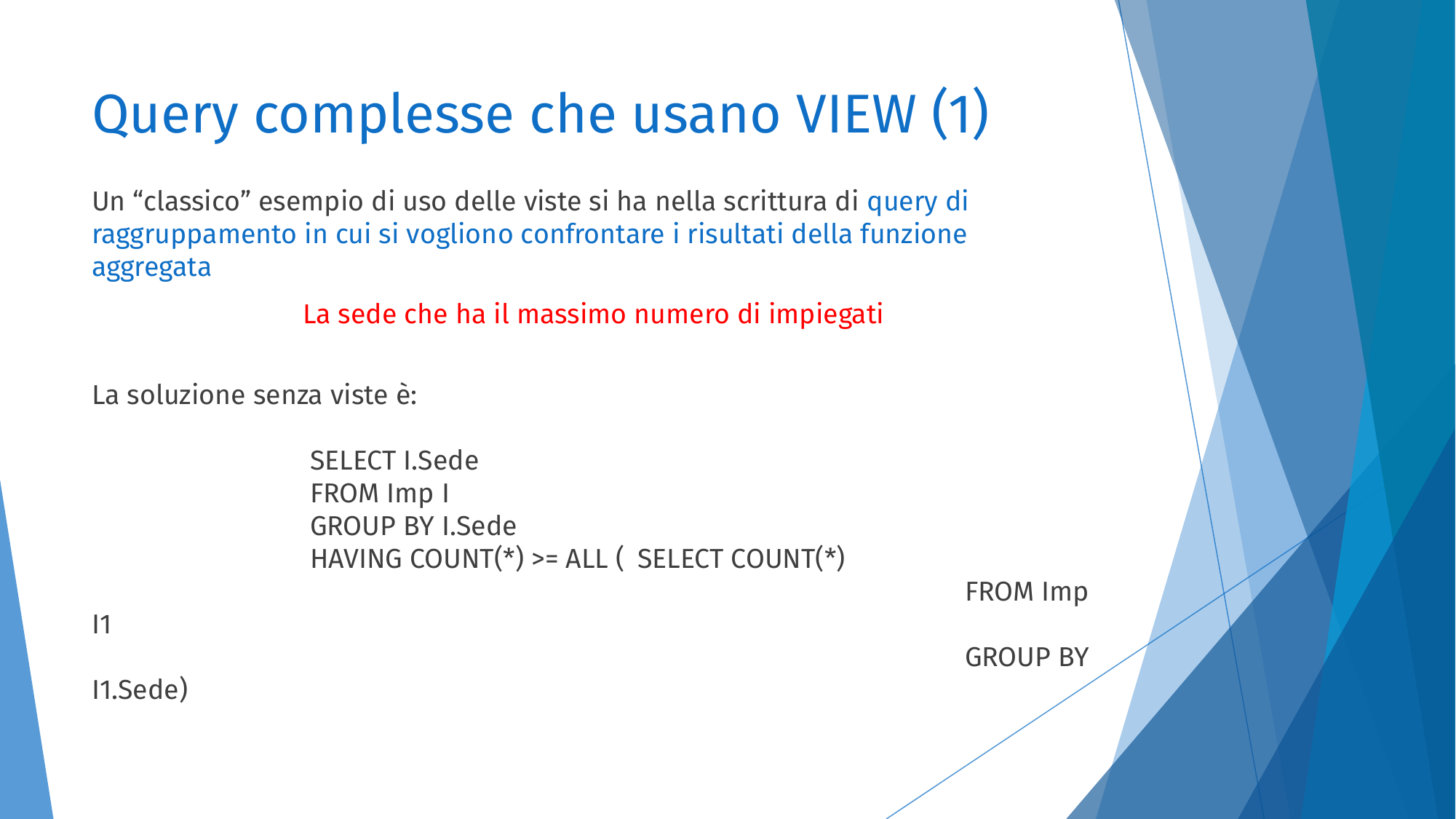

# Query complesse che usano VIEW (1)
Un “classico” esempio di uso delle viste si ha nella scrittura di query di raggruppamento in cui si vogliono confrontare i risultati della funzione aggregata
La sede che ha il massimo numero di impiegati
La soluzione senza viste è:
		SELECT I.Sede
		FROM Imp I
		GROUP BY I.Sede
		HAVING COUNT(*) >= ALL (	SELECT COUNT(*)
								FROM Imp I1
								GROUP BY I1.Sede)